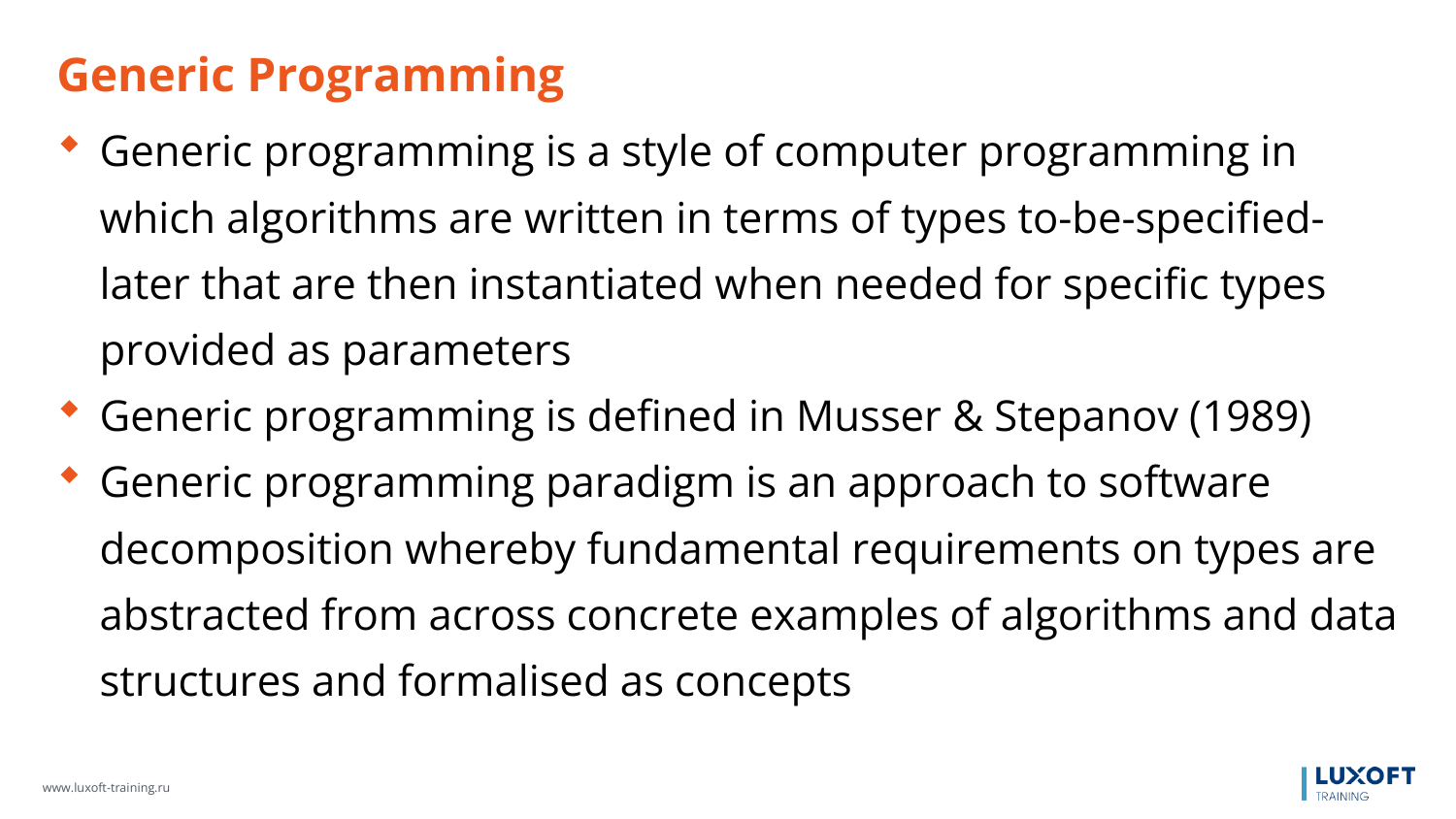

Generic Programming
Generic programming is a style of computer programming in which algorithms are written in terms of types to-be-specified-later that are then instantiated when needed for specific types provided as parameters
Generic programming is defined in Musser & Stepanov (1989)
Generic programming paradigm is an approach to software decomposition whereby fundamental requirements on types are abstracted from across concrete examples of algorithms and data structures and formalised as concepts